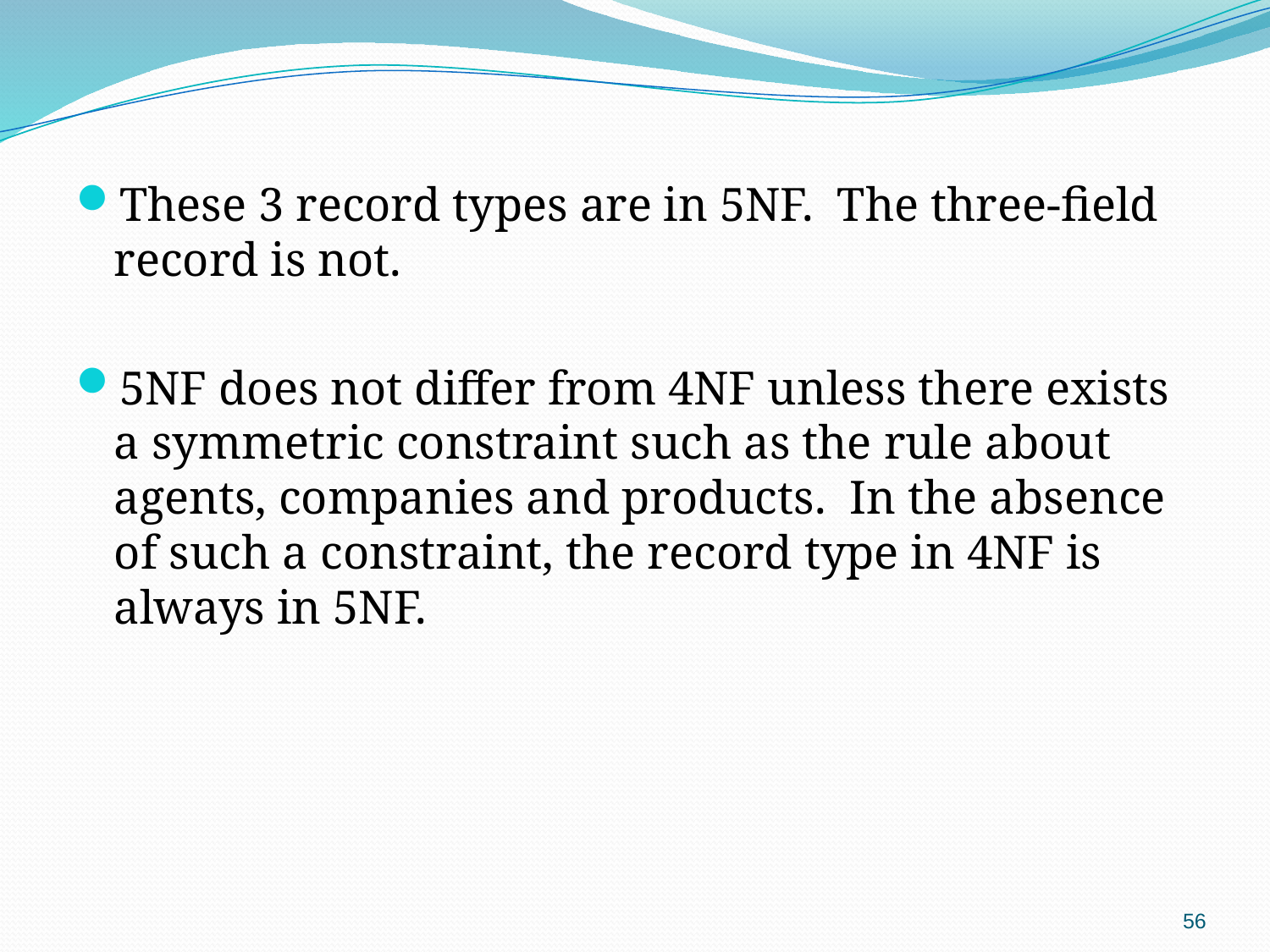

These 3 record types are in 5NF.  The three-field record is not.

5NF does not differ from 4NF unless there exists a symmetric constraint such as the rule about agents, companies and products.  In the absence of such a constraint, the record type in 4NF is always in 5NF.
56